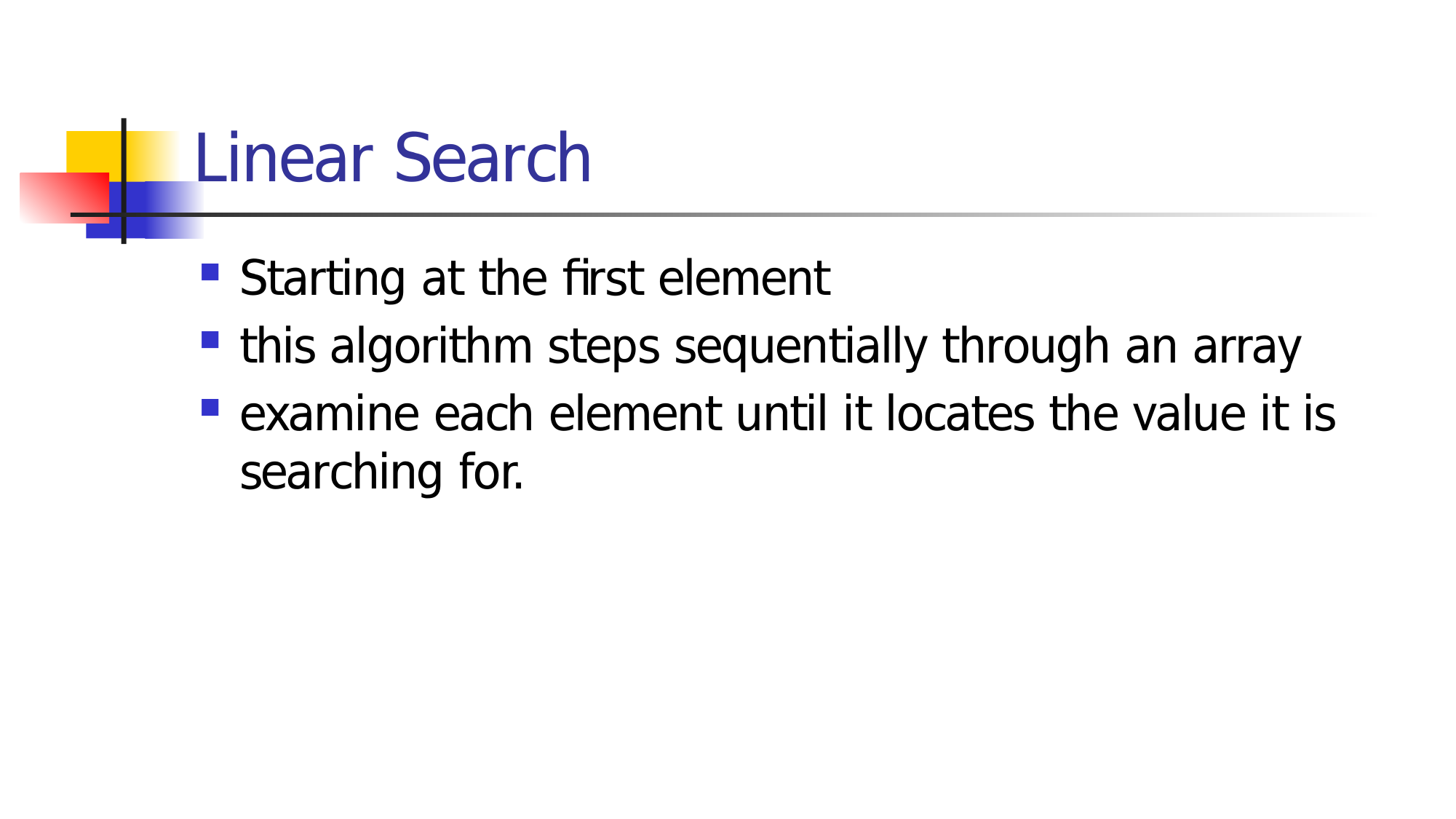

# Linear Search
Starting at the first element
this algorithm steps sequentially through an array
examine each element until it locates the value it is searching for.